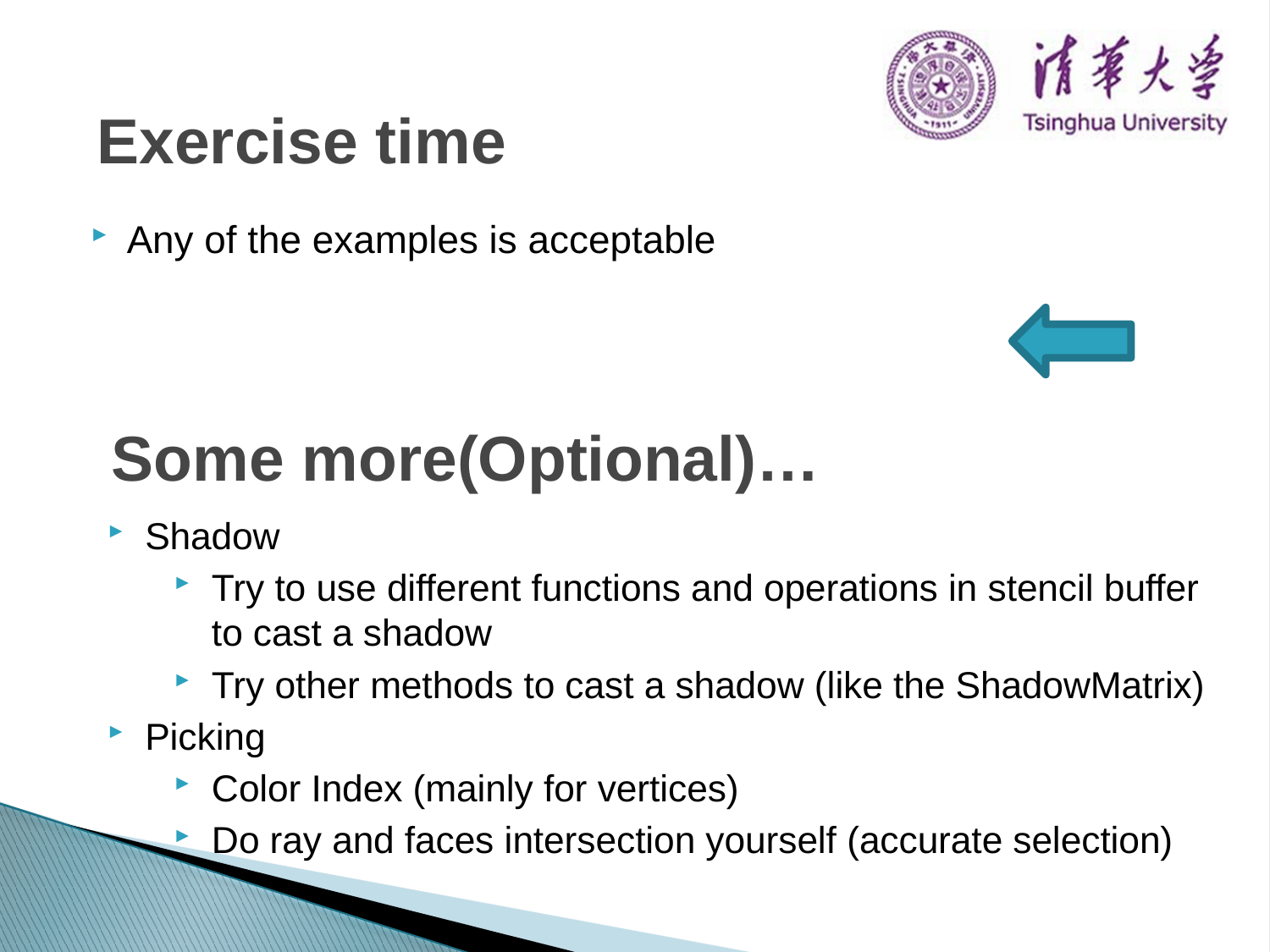

Exercise time
Any of the examples is acceptable

# Some more(Optional)…
Shadow
Try to use different functions and operations in stencil buffer to cast a shadow
Try other methods to cast a shadow (like the ShadowMatrix)
Picking
Color Index (mainly for vertices)
Do ray and faces intersection yourself (accurate selection)